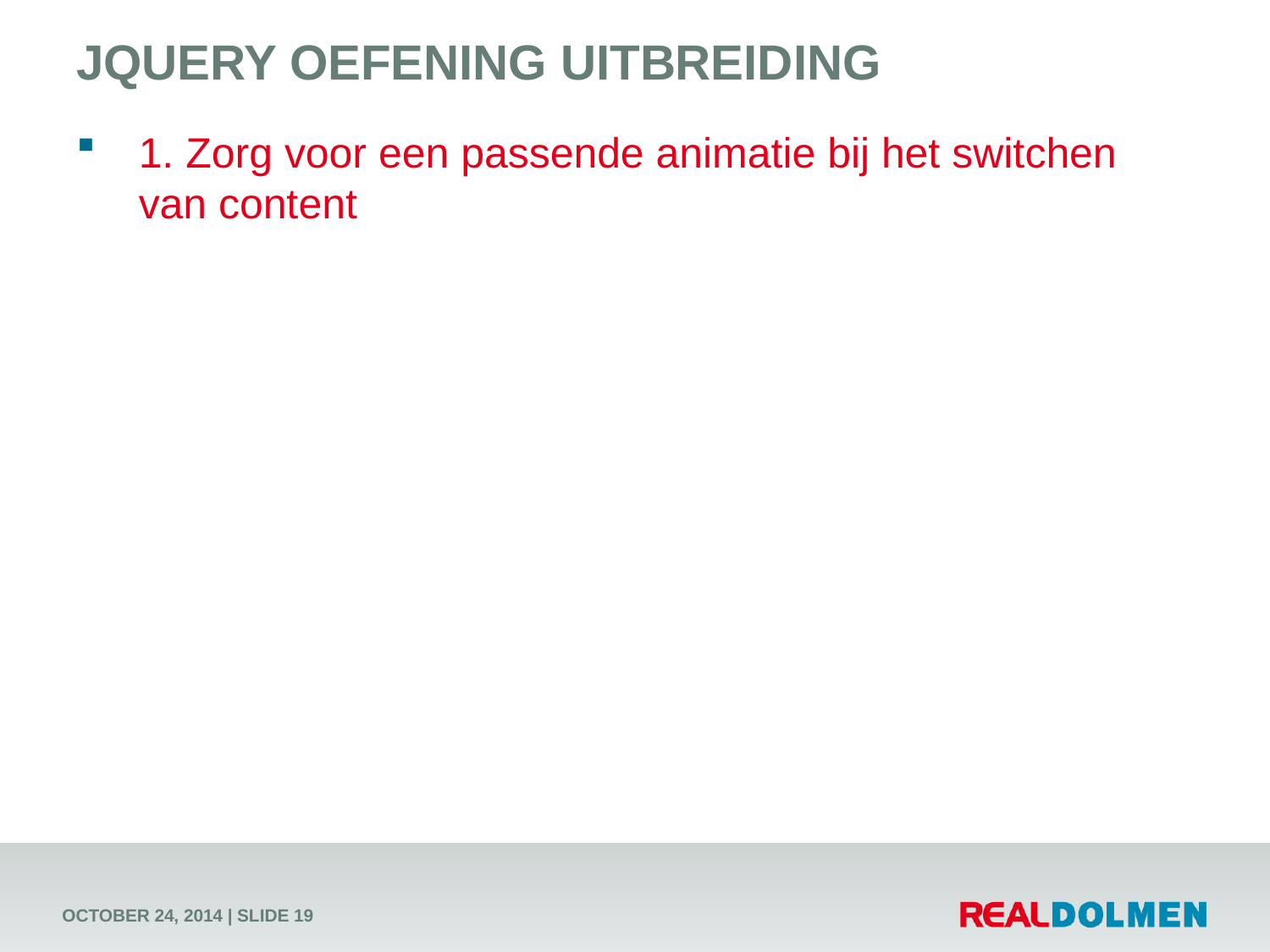

# jQuery oefening uitbreiding
1. Zorg voor een passende animatie bij het switchen van content